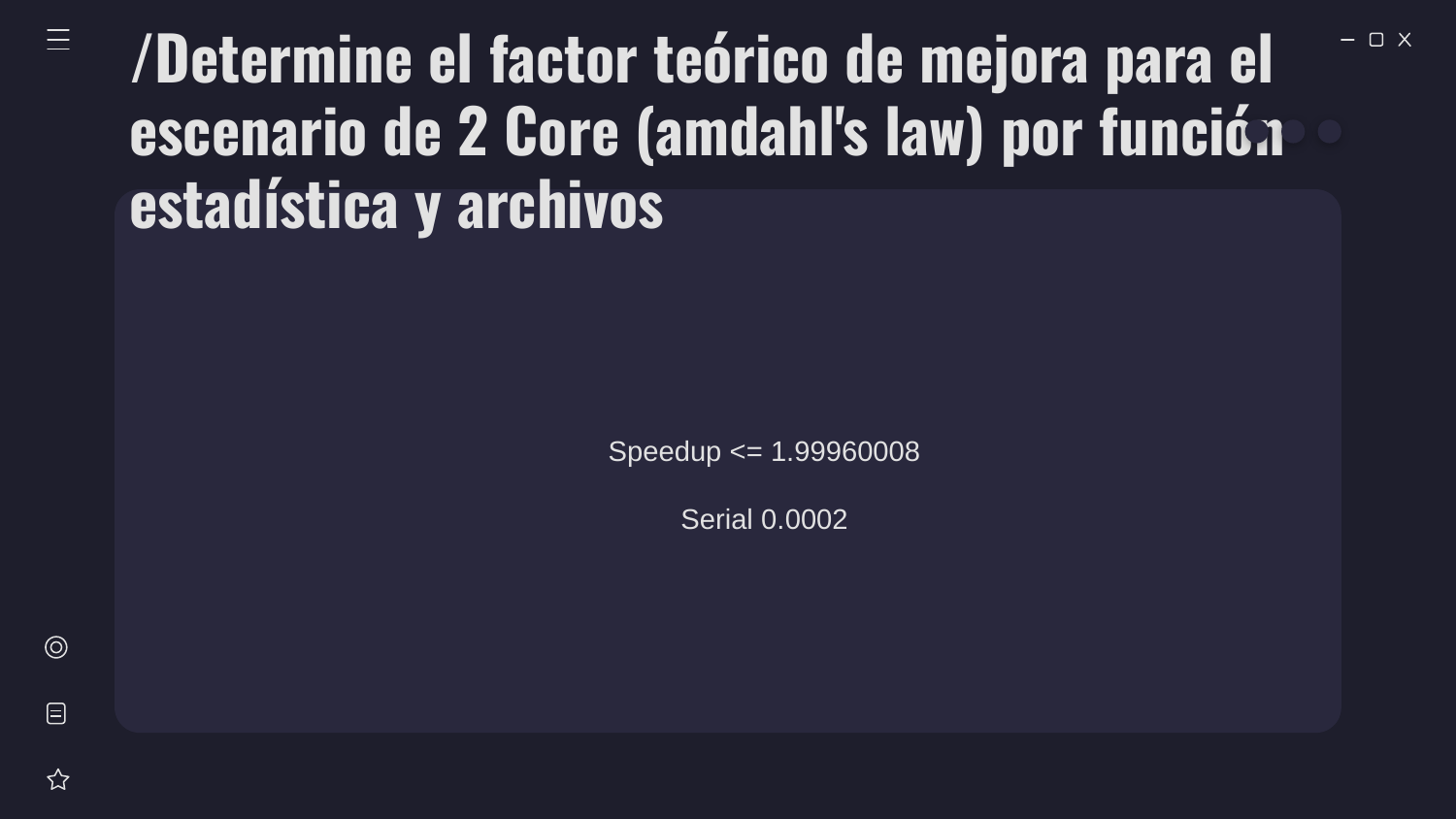

# /Determine el factor teórico de mejora para el escenario de 2 Core (amdahl's law) por función estadística y archivos

Speedup <= 1.99960008

Serial 0.0002